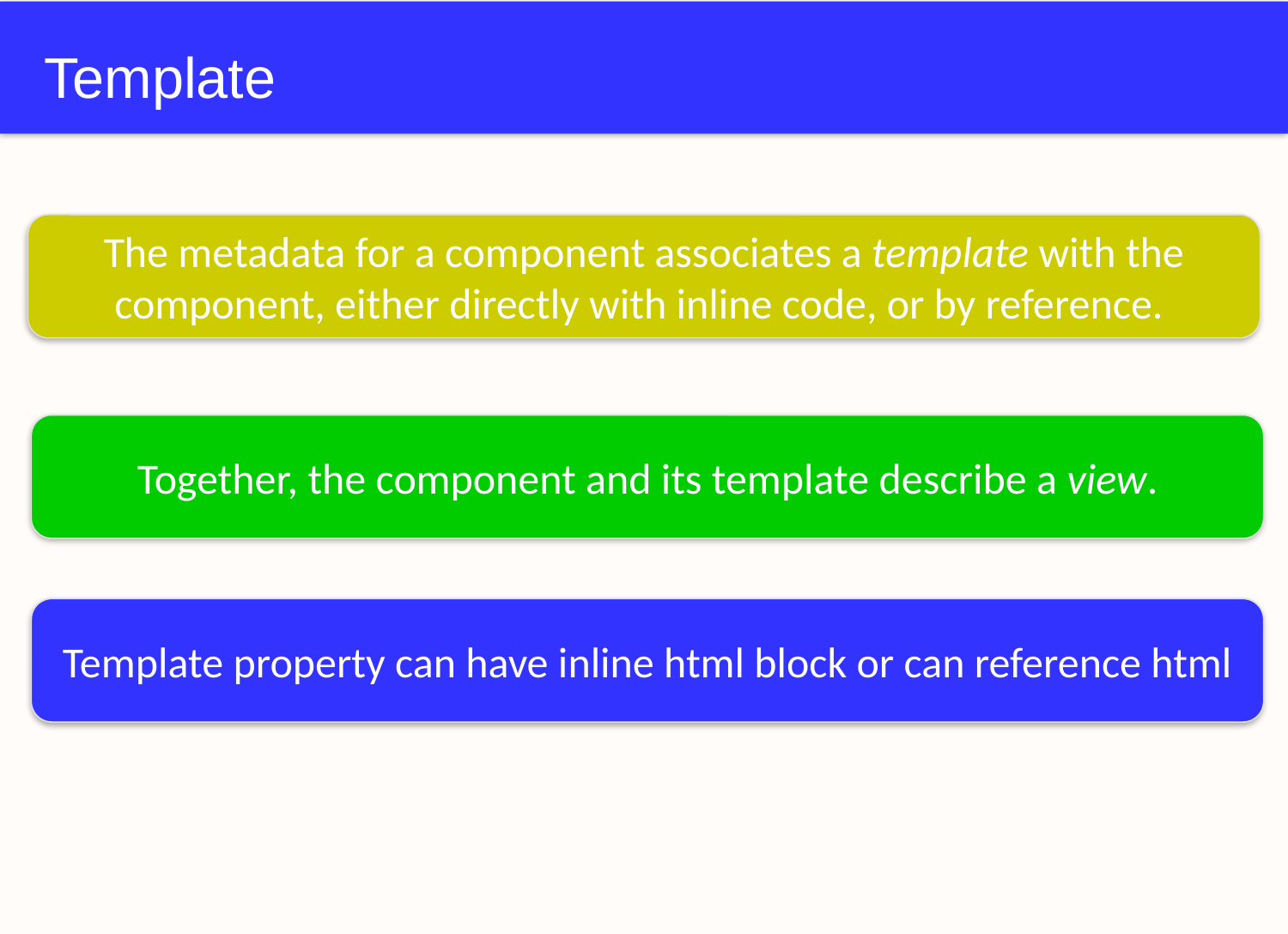

# Template
The metadata for a component associates a template with the component, either directly with inline code, or by reference.
Together, the component and its template describe a view.
Template property can have inline html block or can reference html